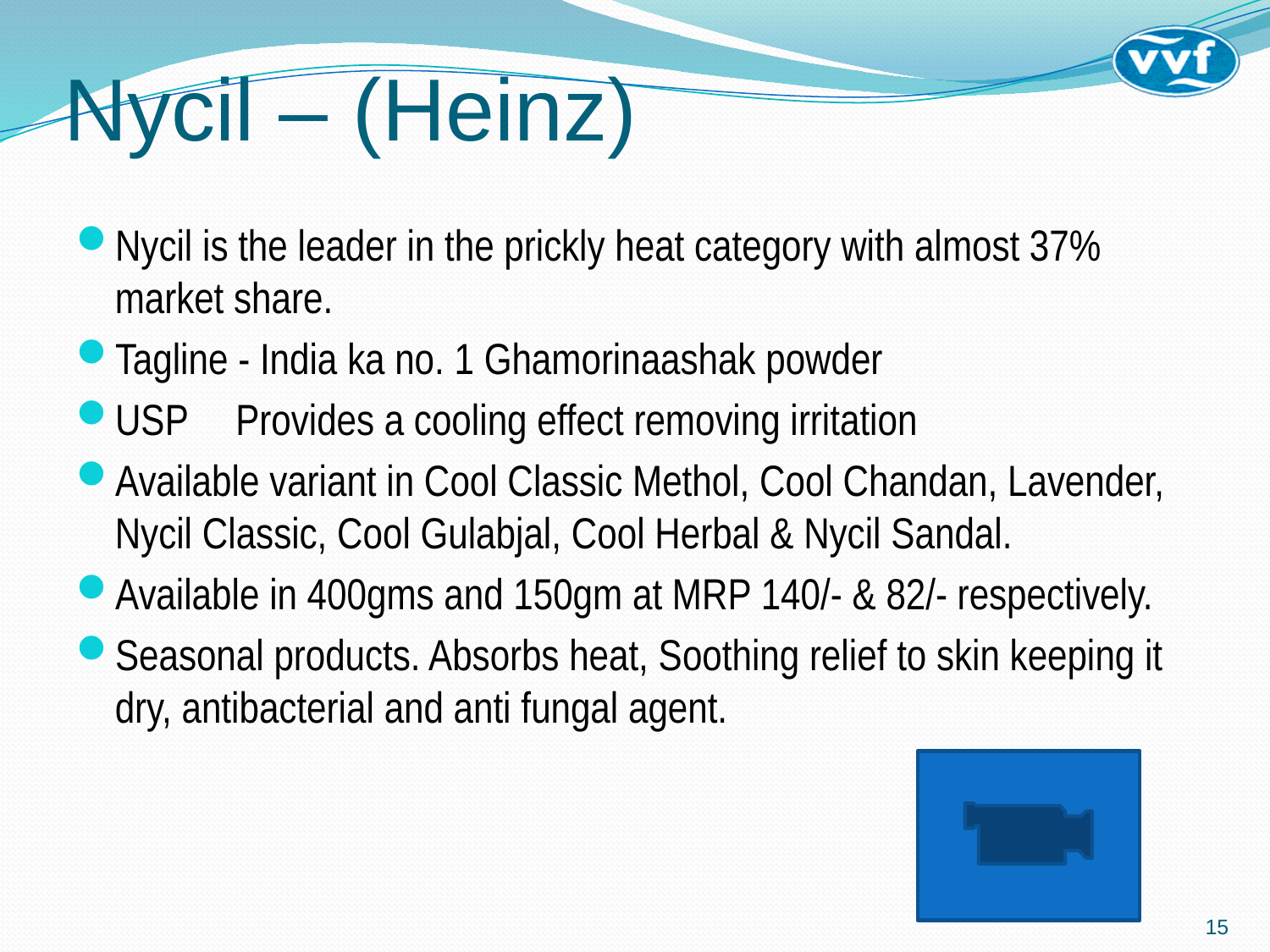

# Nycil – (Heinz)
Nycil is the leader in the prickly heat category with almost 37% market share.
Tagline - India ka no. 1 Ghamorinaashak powder
USP	Provides a cooling effect removing irritation
Available variant in Cool Classic Methol, Cool Chandan, Lavender, Nycil Classic, Cool Gulabjal, Cool Herbal & Nycil Sandal.
Available in 400gms and 150gm at MRP 140/- & 82/- respectively.
Seasonal products. Absorbs heat, Soothing relief to skin keeping it dry, antibacterial and anti fungal agent.

15